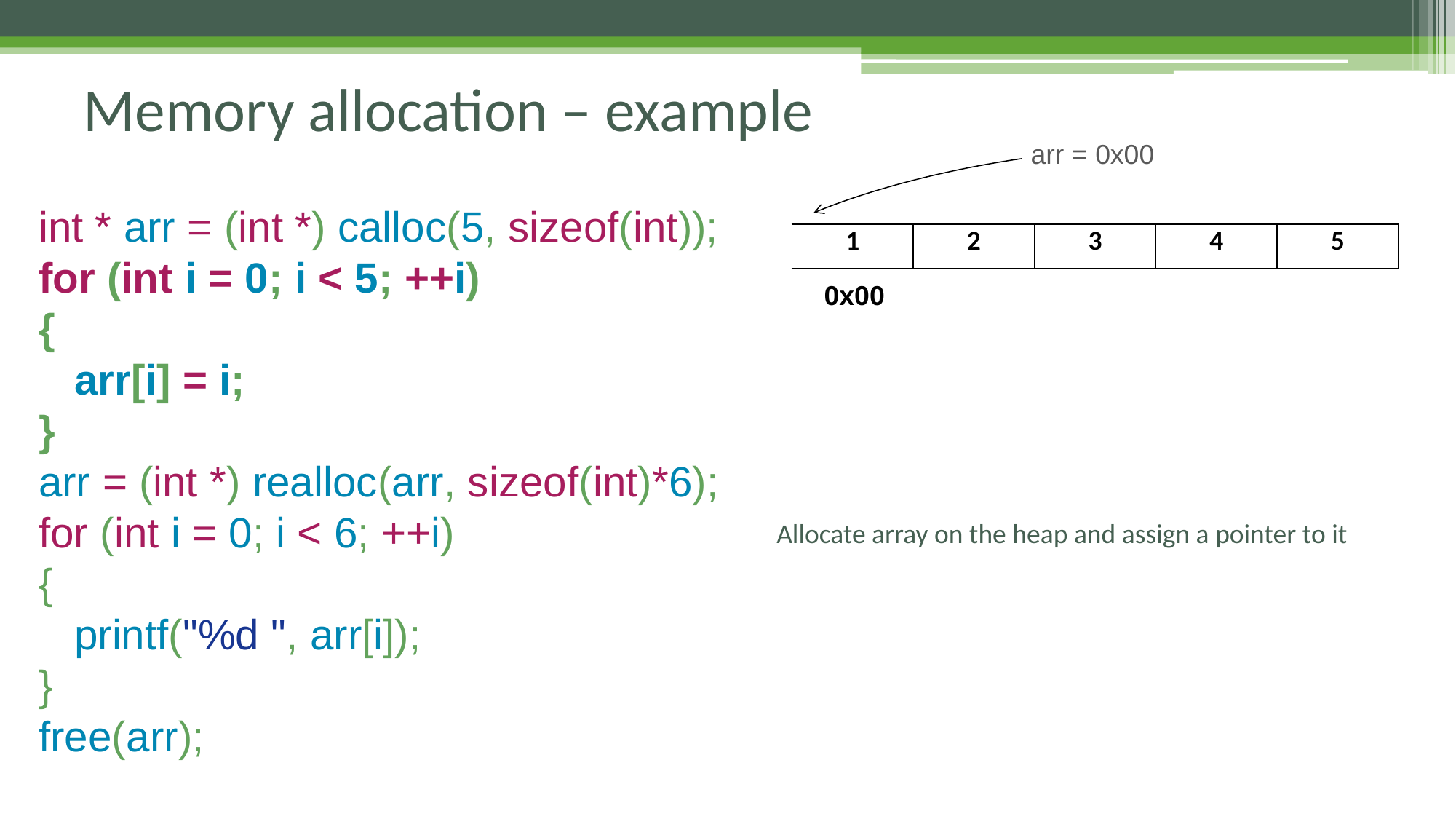

# Memory allocation – example
arr = 0x00

int * arr = (int *) calloc(5, sizeof(int));
for (int i = 0; i < 5; ++i)
{
   arr[i] = i;
}
arr = (int *) realloc(arr, sizeof(int)*6);
for (int i = 0; i < 6; ++i)
{
   printf("%d ", arr[i]);
}
free(arr);
| 1 | 2 | 3 | 4 | 5 |
| --- | --- | --- | --- | --- |
0x00
Allocate array on the heap and assign a pointer to it